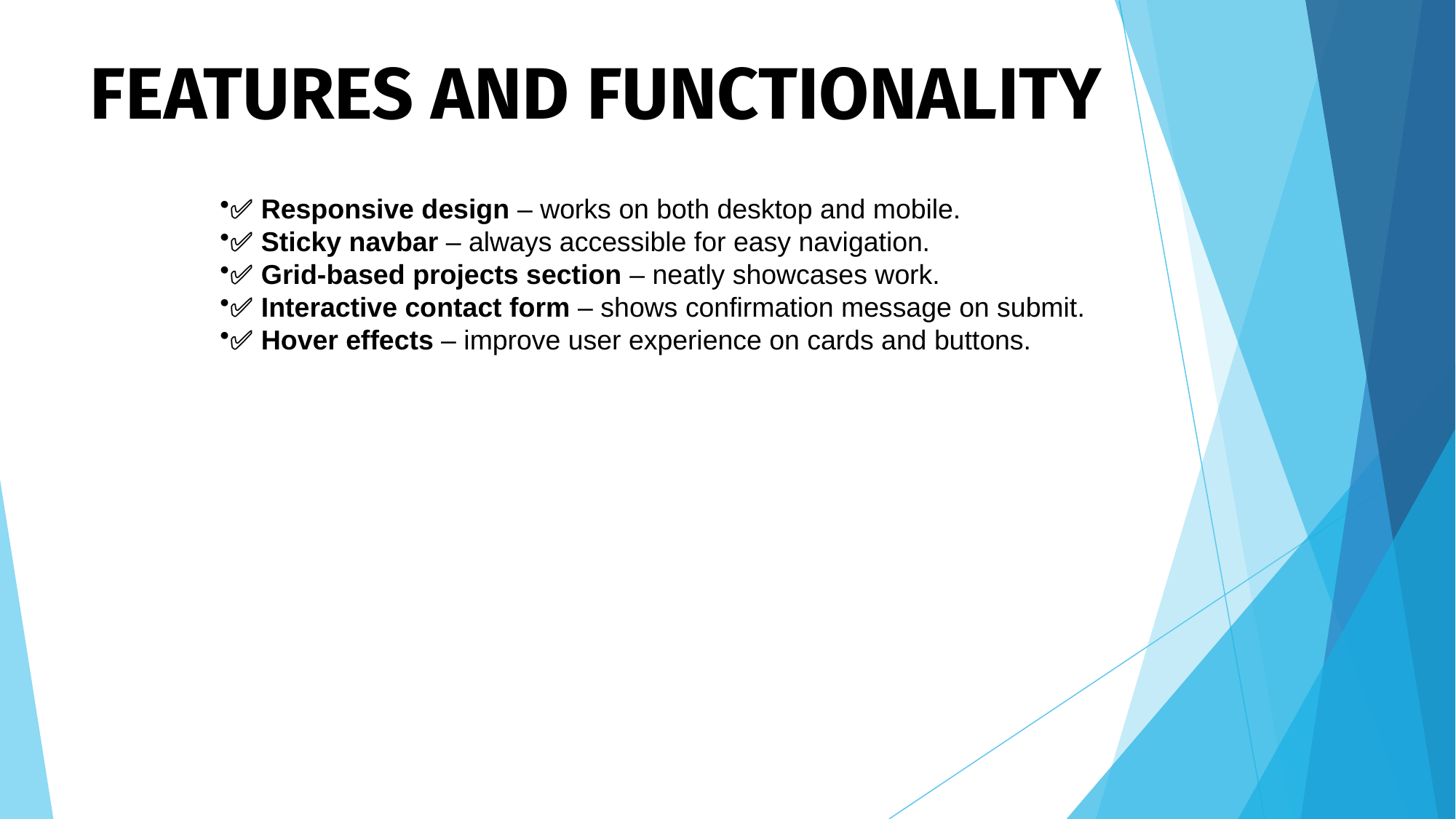

# FEATURES AND FUNCTIONALITY
✅ Responsive design – works on both desktop and mobile.
✅ Sticky navbar – always accessible for easy navigation.
✅ Grid-based projects section – neatly showcases work.
✅ Interactive contact form – shows confirmation message on submit.
✅ Hover effects – improve user experience on cards and buttons.